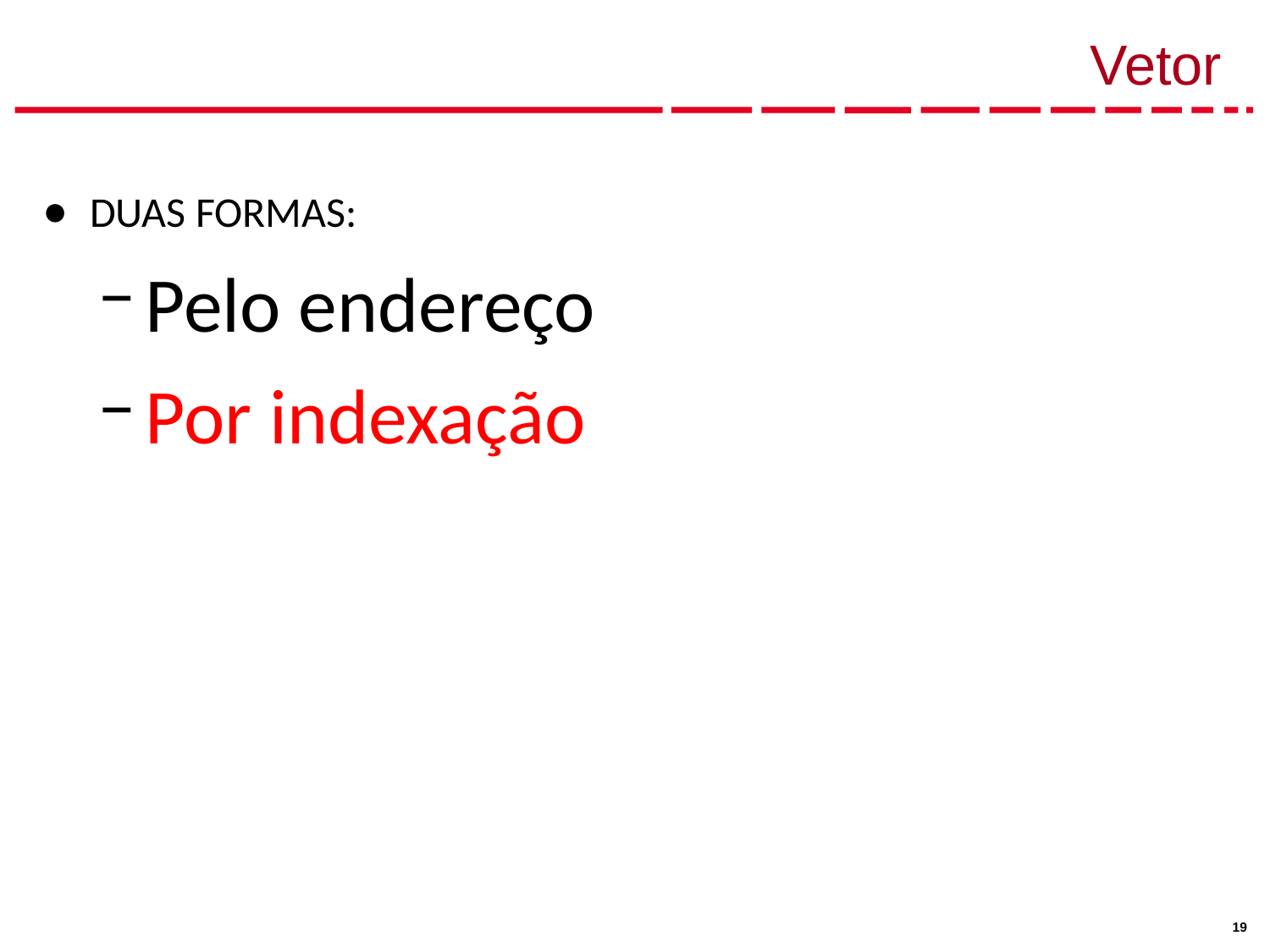

# Vetor
DUAS FORMAS:
Pelo endereço
Por indexação